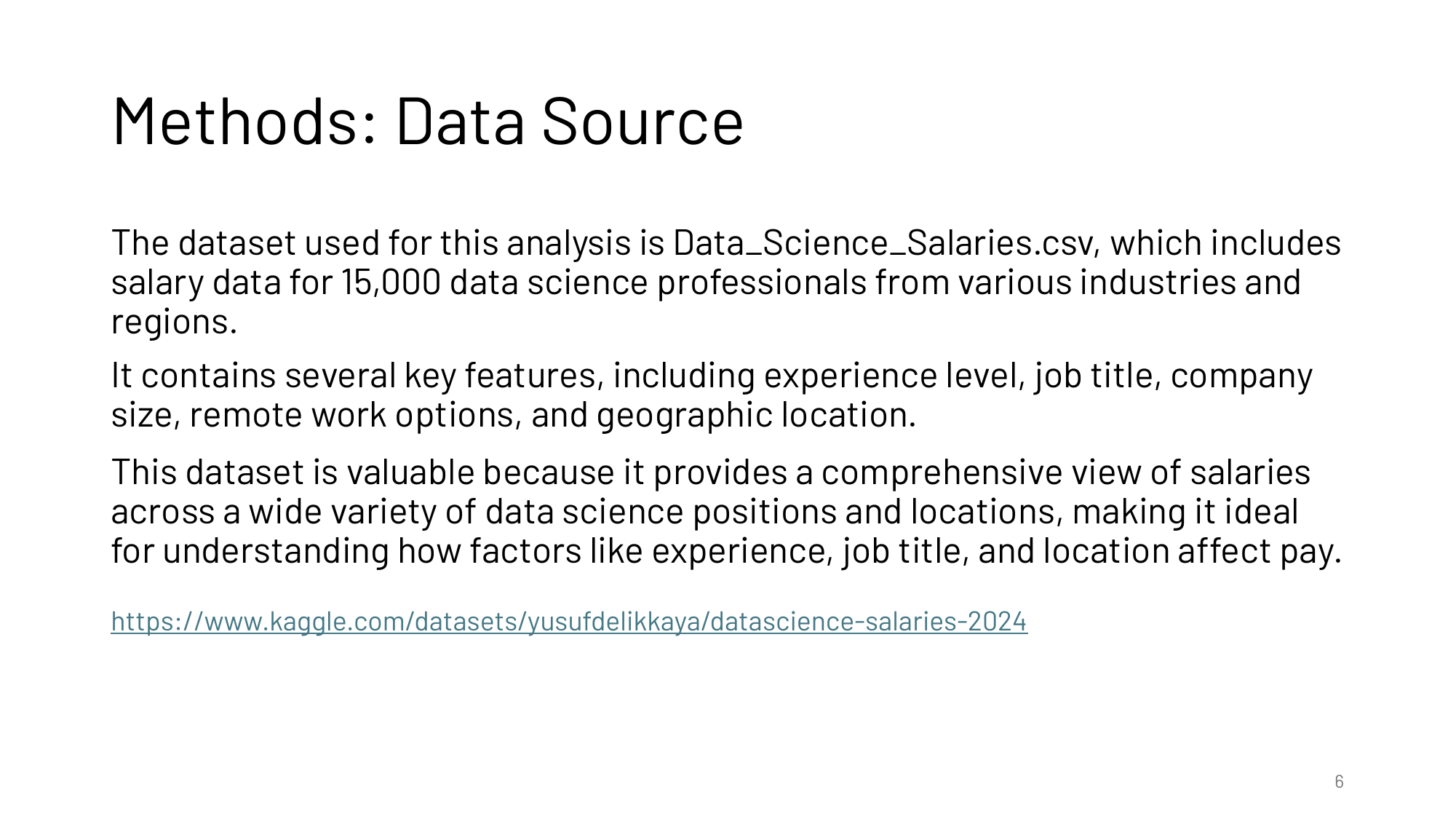

6
# Methods: Data Source
The dataset used for this analysis is Data_Science_Salaries.csv, which includes salary data for 15,000 data science professionals from various industries and regions.
It contains several key features, including experience level, job title, company size, remote work options, and geographic location.
This dataset is valuable because it provides a comprehensive view of salaries across a wide variety of data science positions and locations, making it ideal for understanding how factors like experience, job title, and location affect pay.
https://www.kaggle.com/datasets/yusufdelikkaya/datascience-salaries-2024